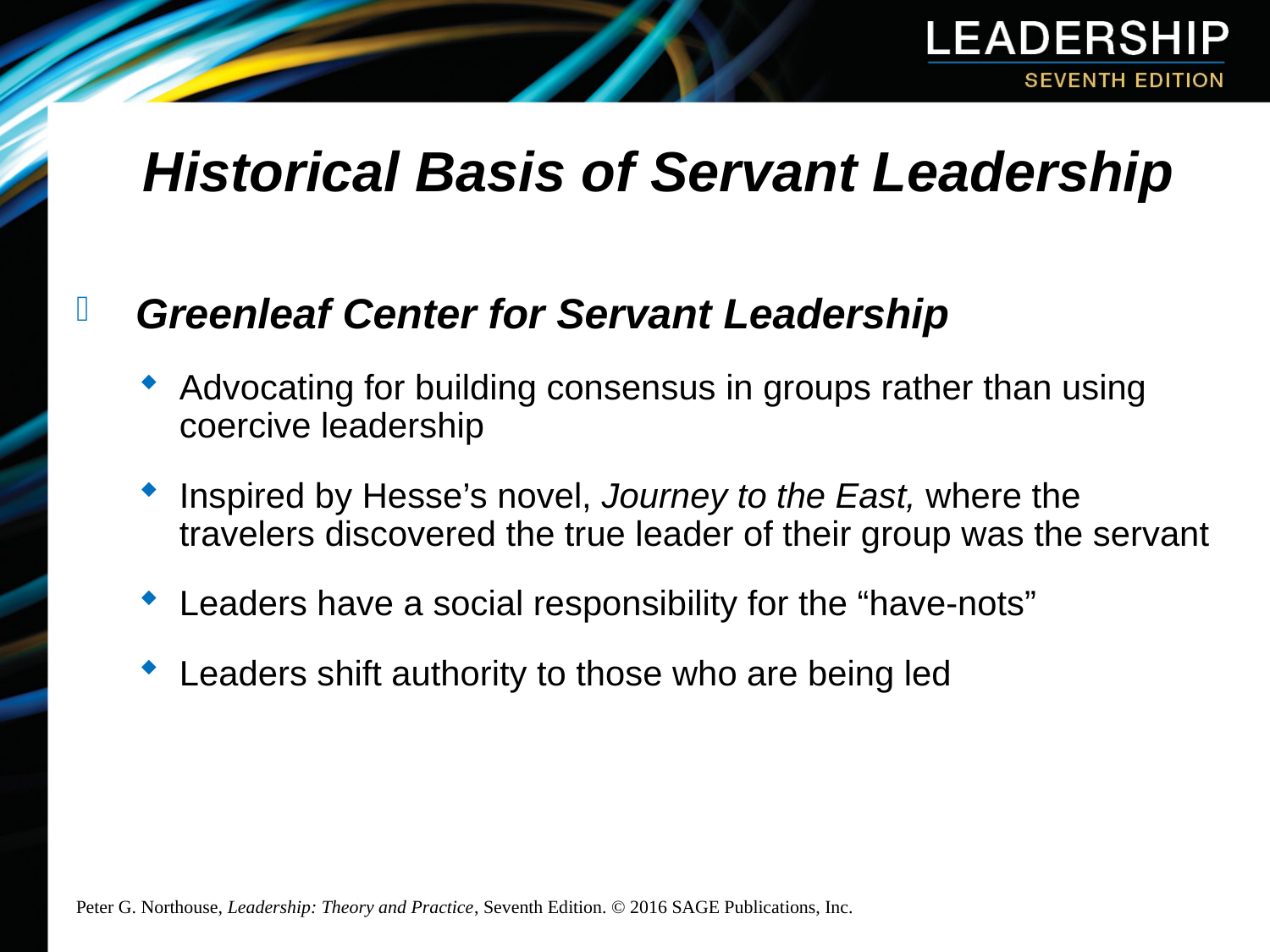

# Historical Basis of Servant Leadership
 Greenleaf Center for Servant Leadership
Advocating for building consensus in groups rather than using coercive leadership
Inspired by Hesse’s novel, Journey to the East, where the travelers discovered the true leader of their group was the servant
Leaders have a social responsibility for the “have-nots”
Leaders shift authority to those who are being led

Peter G. Northouse, Leadership: Theory and Practice, Seventh Edition. © 2016 SAGE Publications, Inc.